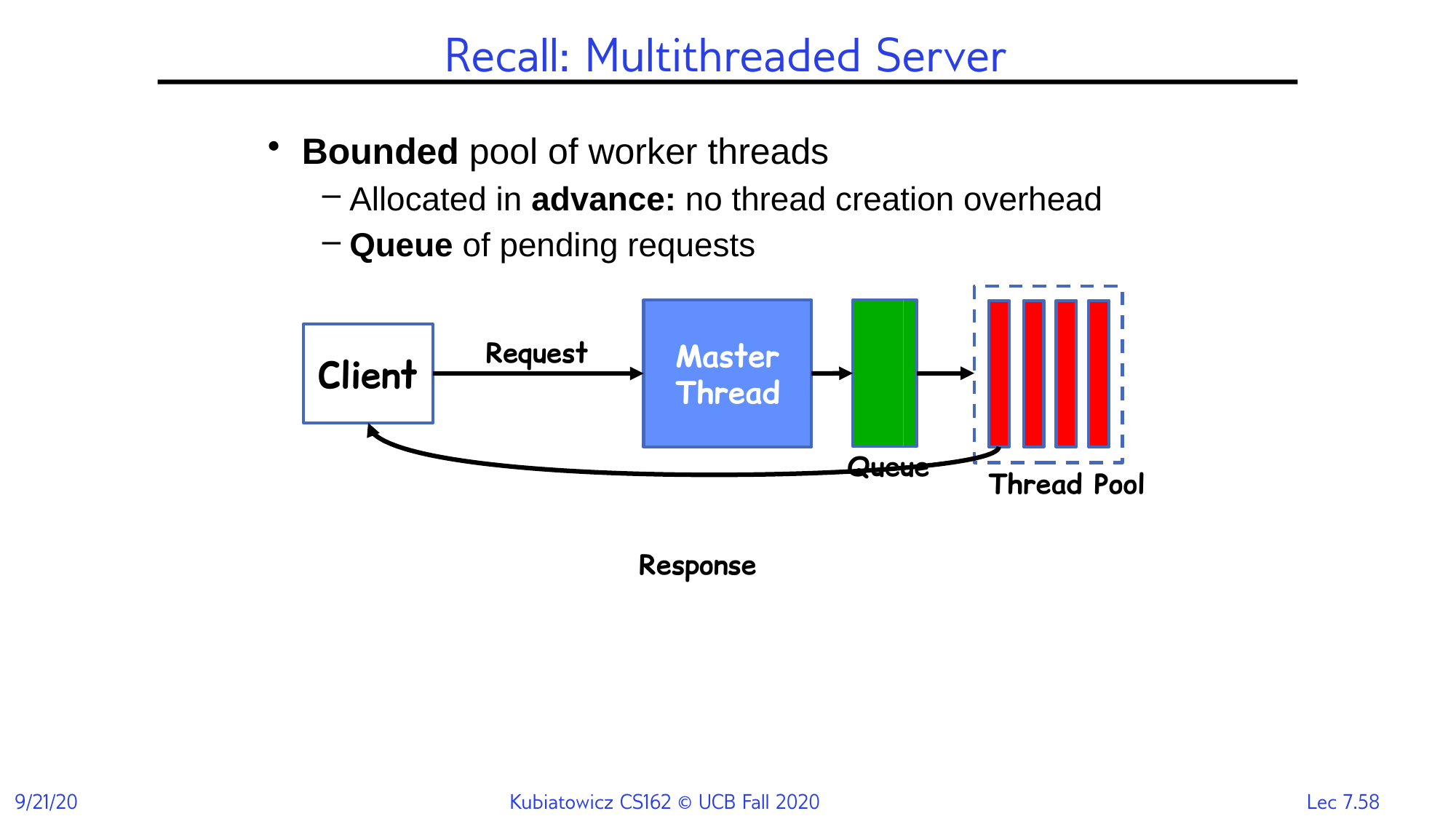

# Recall: Multithreaded Server
Bounded pool of worker threads
Allocated in advance: no thread creation overhead
Queue of pending requests

Master Thread

Client
Request
Queue
Thread Pool

Response